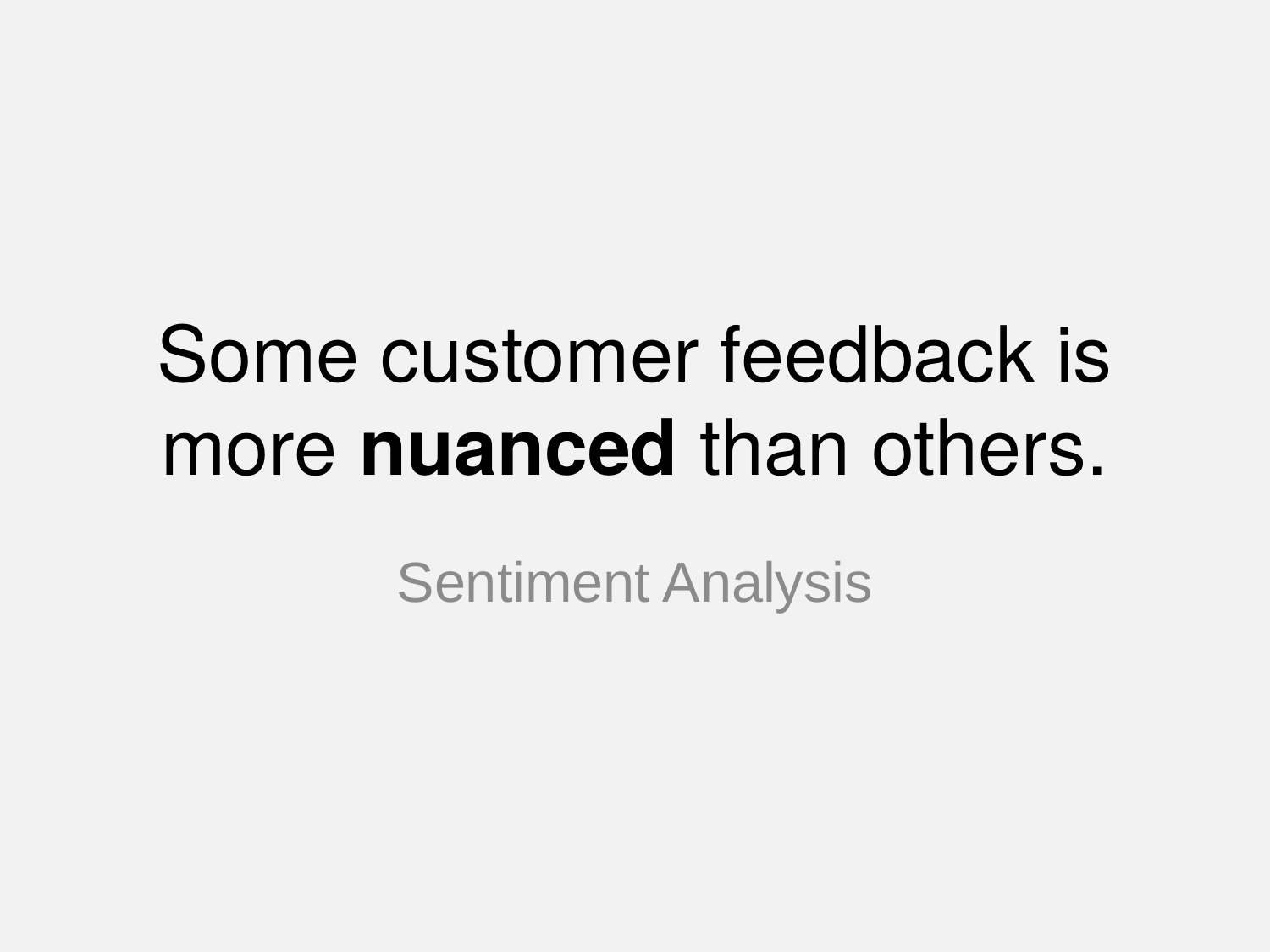

# Some customer feedback is more nuanced than others.
Sentiment Analysis